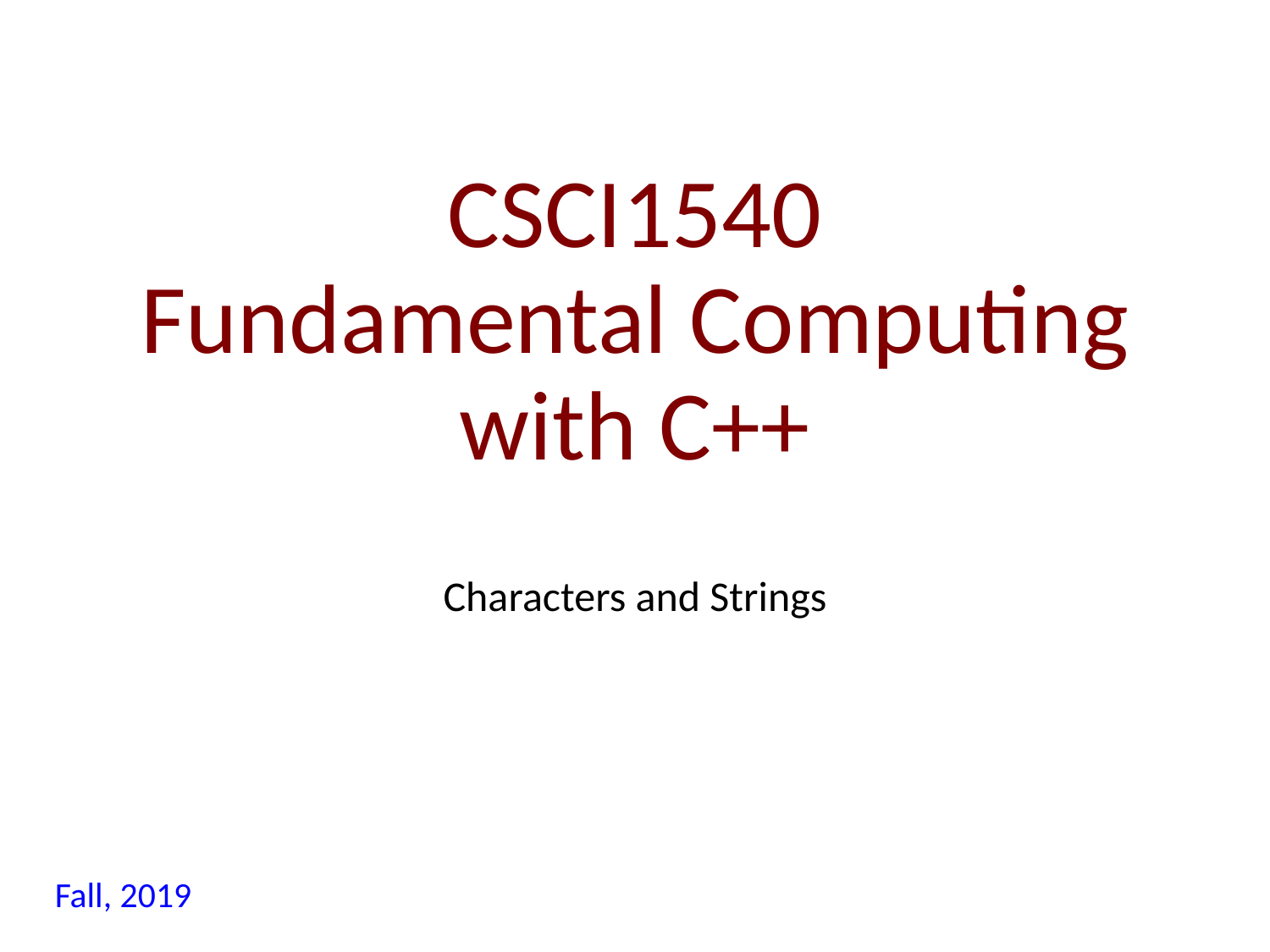

# CSCI1540 Fundamental Computing with C++

Characters and Strings
Fall, 2019